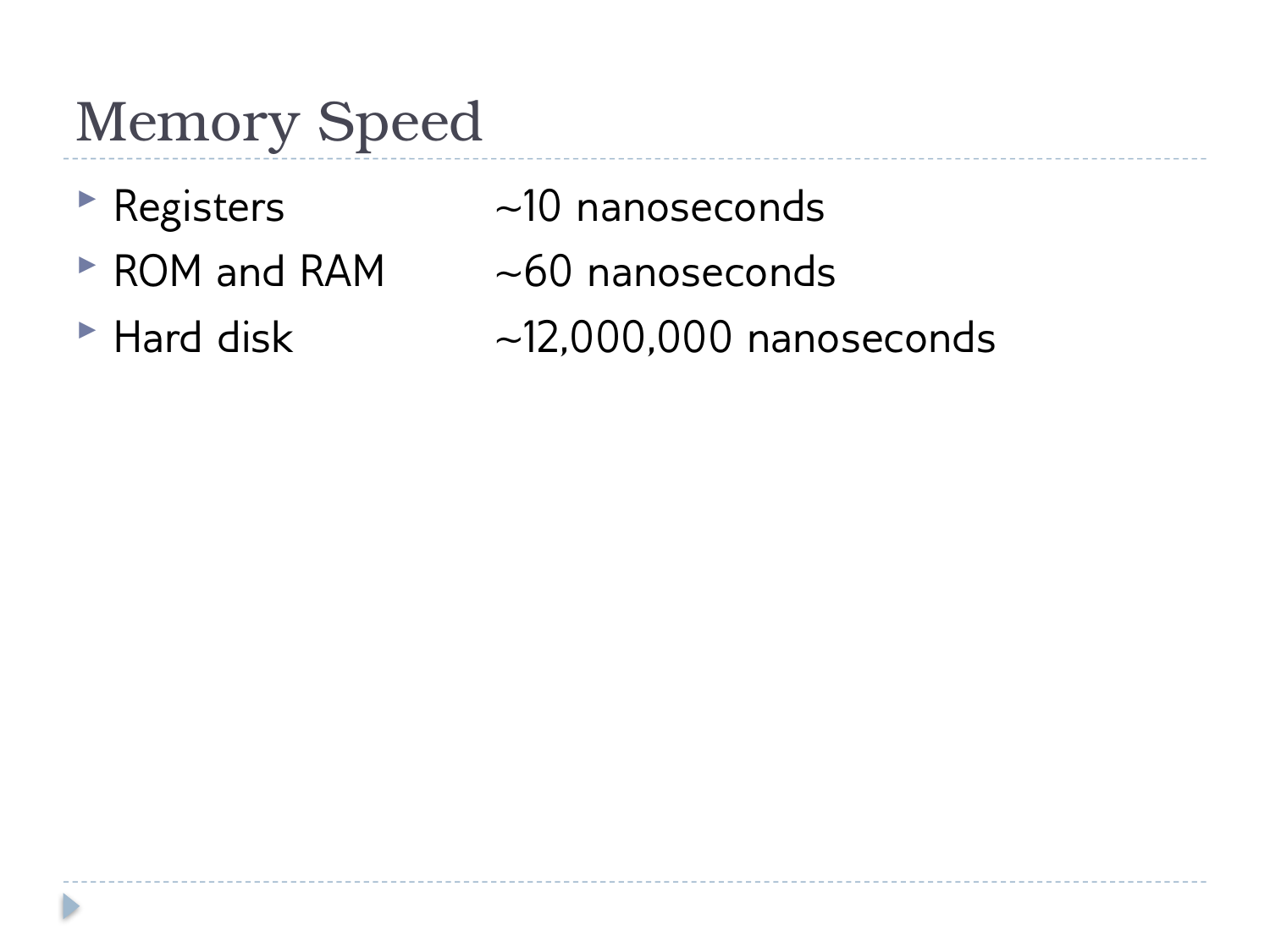

# Memory Speed
Registers 		~10 nanoseconds
ROM and RAM 	~60 nanoseconds
Hard disk		~12,000,000 nanoseconds